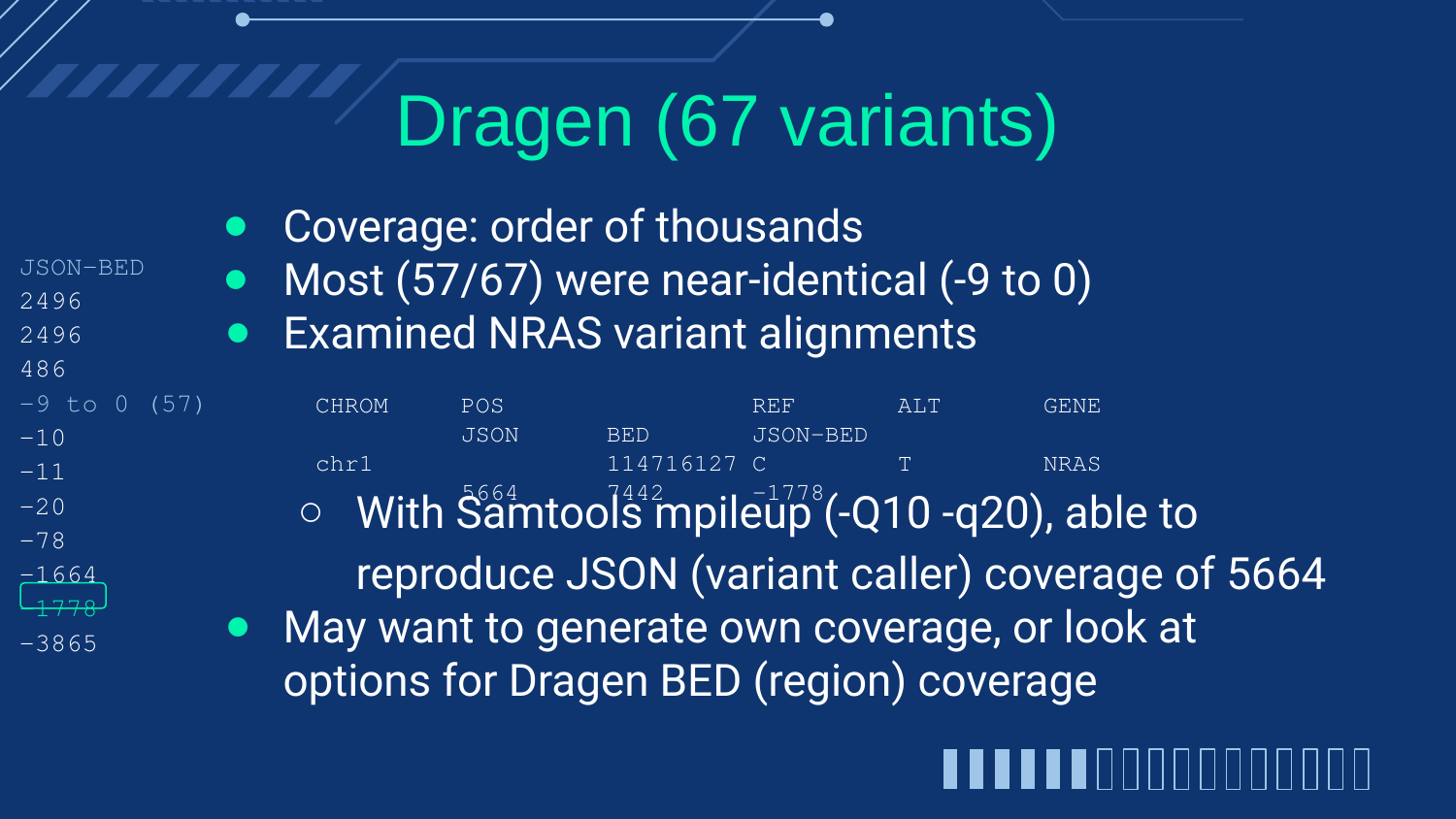

# Dragen (67 variants)
JSON-BED
2496
2496
486
-9 to 0 (57)
-10
-11
-20
-78
-1664
-1778
-3865
Coverage: order of thousands
Most (57/67) were near-identical (-9 to 0)
Examined NRAS variant alignments

With Samtools mpileup (-Q10 -q20), able to reproduce JSON (variant caller) coverage of 5664
May want to generate own coverage, or look at options for Dragen BED (region) coverage
CHROM	POS		REF	ALT	GENE	JSON	BED	JSON-BED
chr1		114716127	C	T	NRAS	5664	7442	-1778